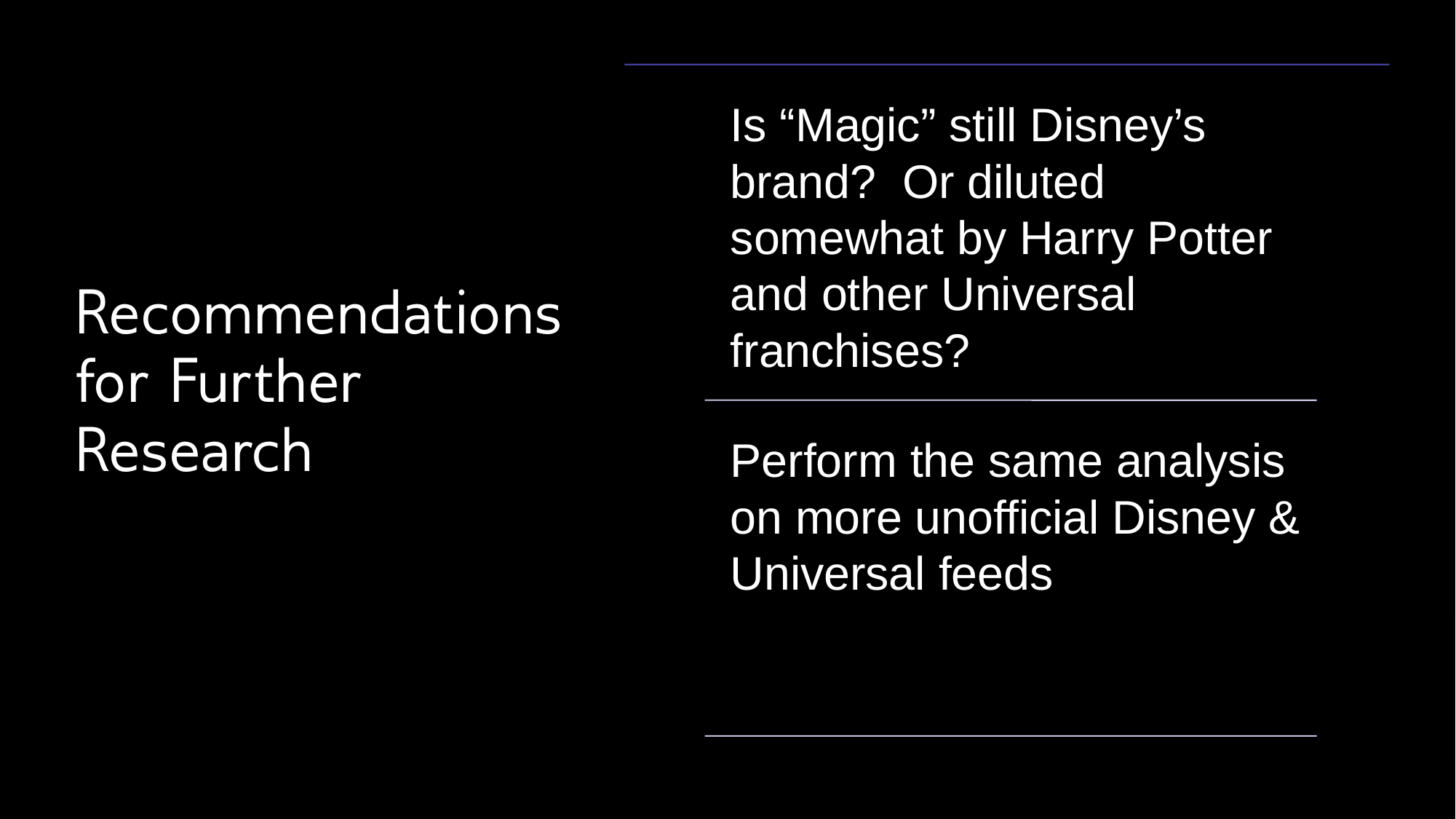

Is “Magic” still Disney’s brand?  Or diluted somewhat by Harry Potter and other Universal franchises?
Perform the same analysis on more unofficial Disney & Universal feeds
# Recommendations for Further Research